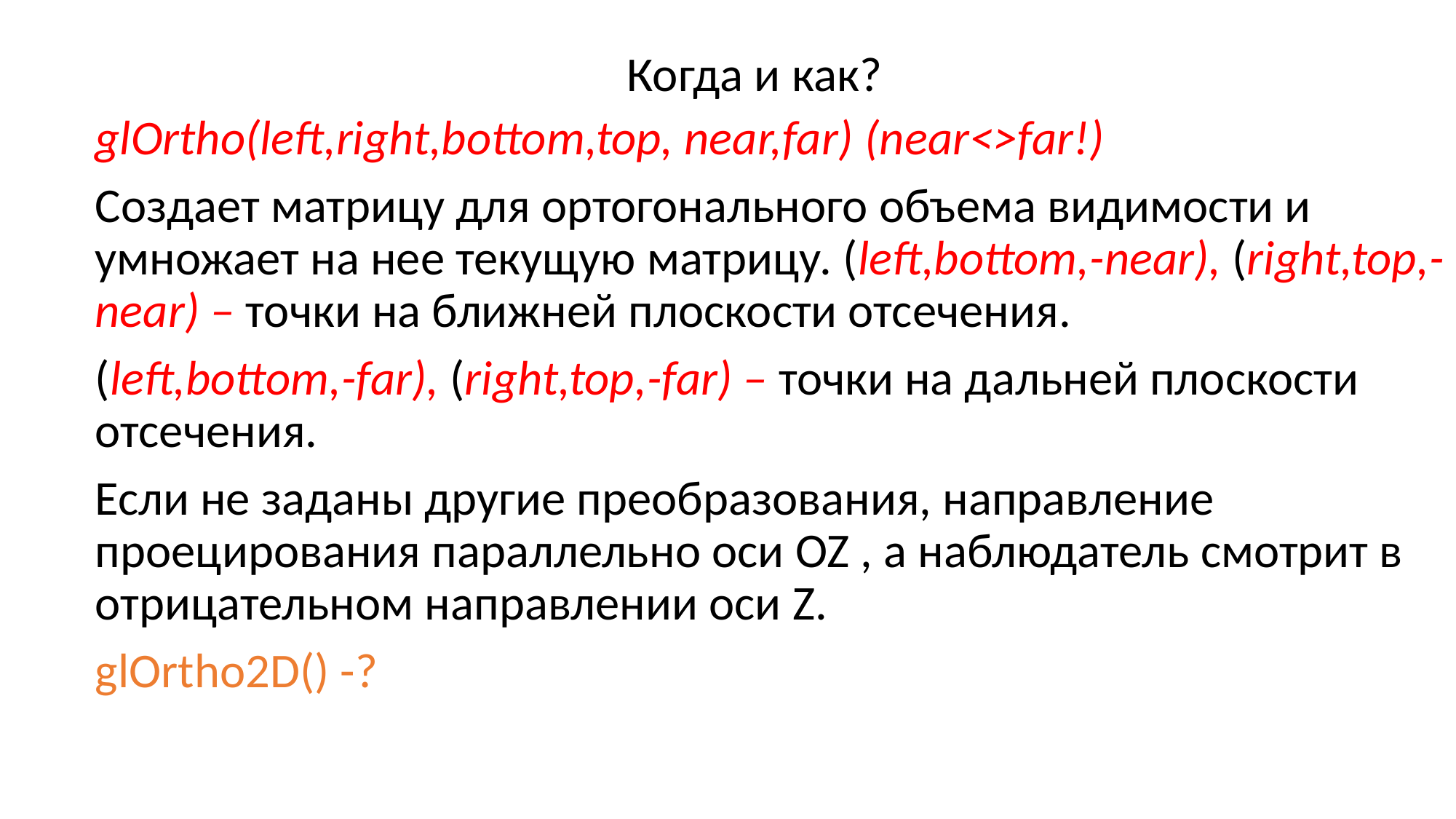

# Когда и как?
glOrtho(left,right,bottom,top, near,far) (near<>far!)
Создает матрицу для ортогонального объема видимости и умножает на нее текущую матрицу. (left,bottom,-near), (right,top,-near) – точки на ближней плоскости отсечения.
(left,bottom,-far), (right,top,-far) – точки на дальней плоскости отсечения.
Если не заданы другие преобразования, направление проецирования параллельно оси OZ , а наблюдатель смотрит в отрицательном направлении оси Z.
glOrtho2D() -?